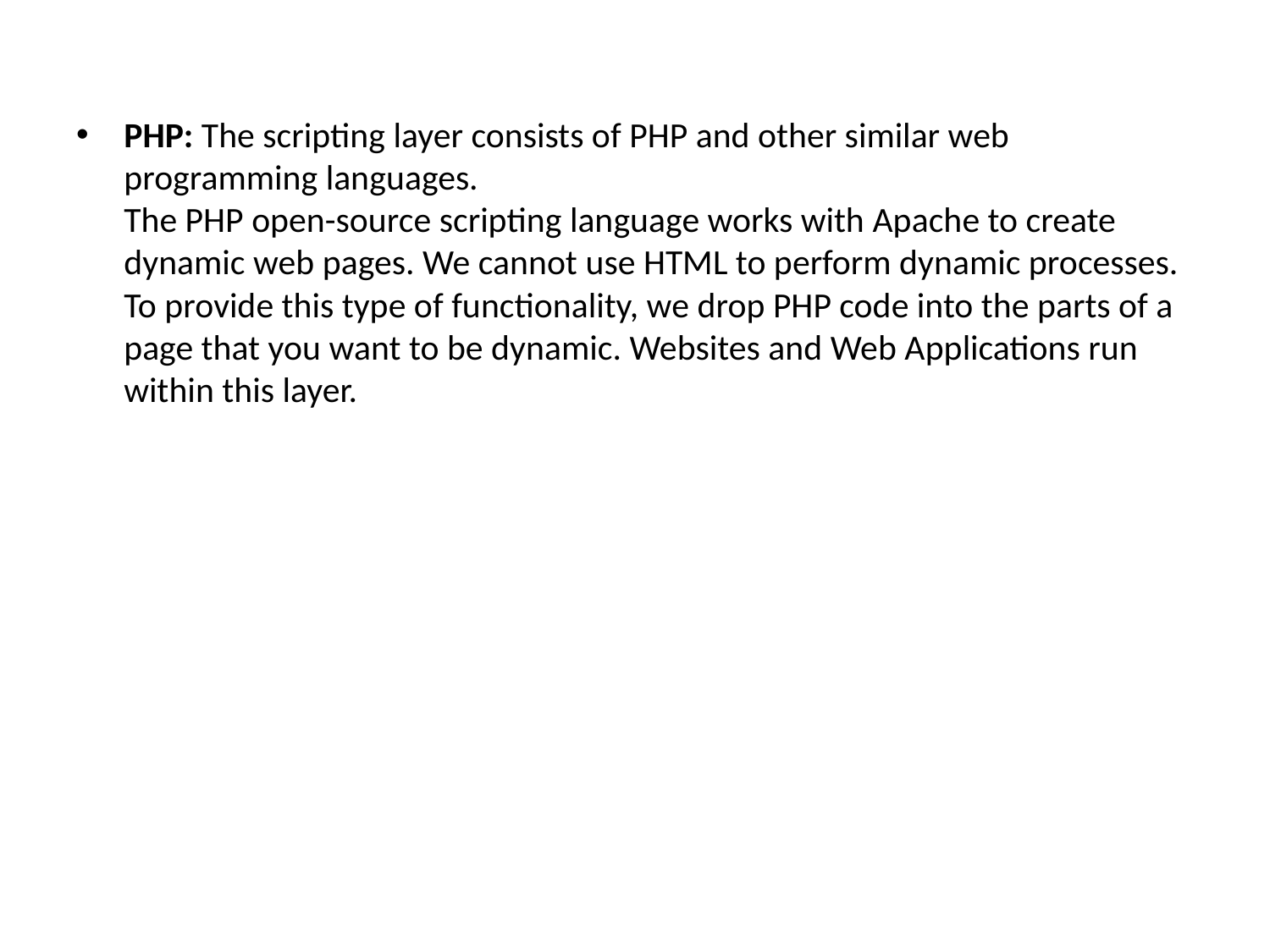

#
PHP: The scripting layer consists of PHP and other similar web programming languages.
The PHP open-source scripting language works with Apache to create dynamic web pages. We cannot use HTML to perform dynamic processes. To provide this type of functionality, we drop PHP code into the parts of a page that you want to be dynamic. Websites and Web Applications run within this layer.